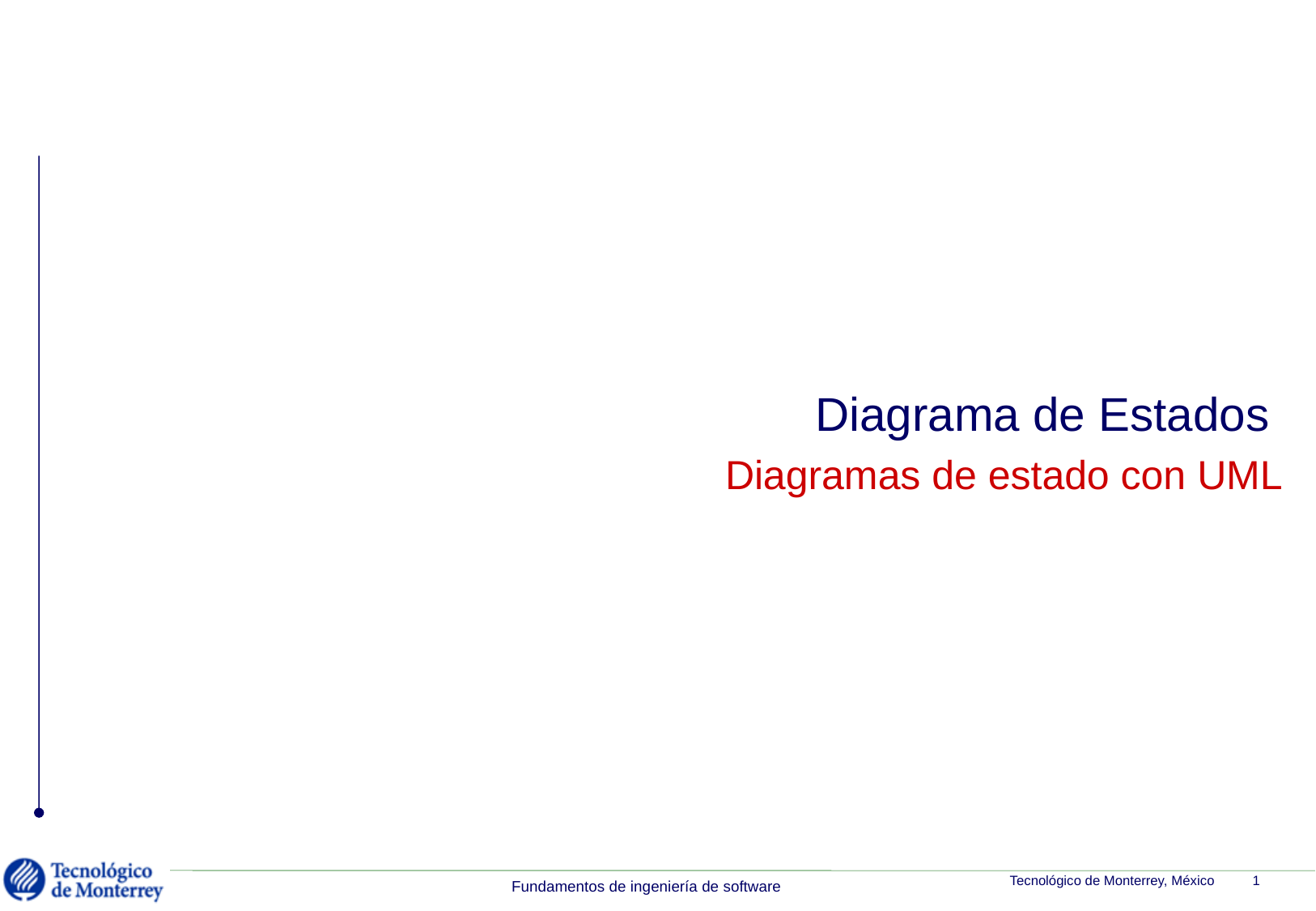

Diagrama de Estados
Diagramas de estado con UML